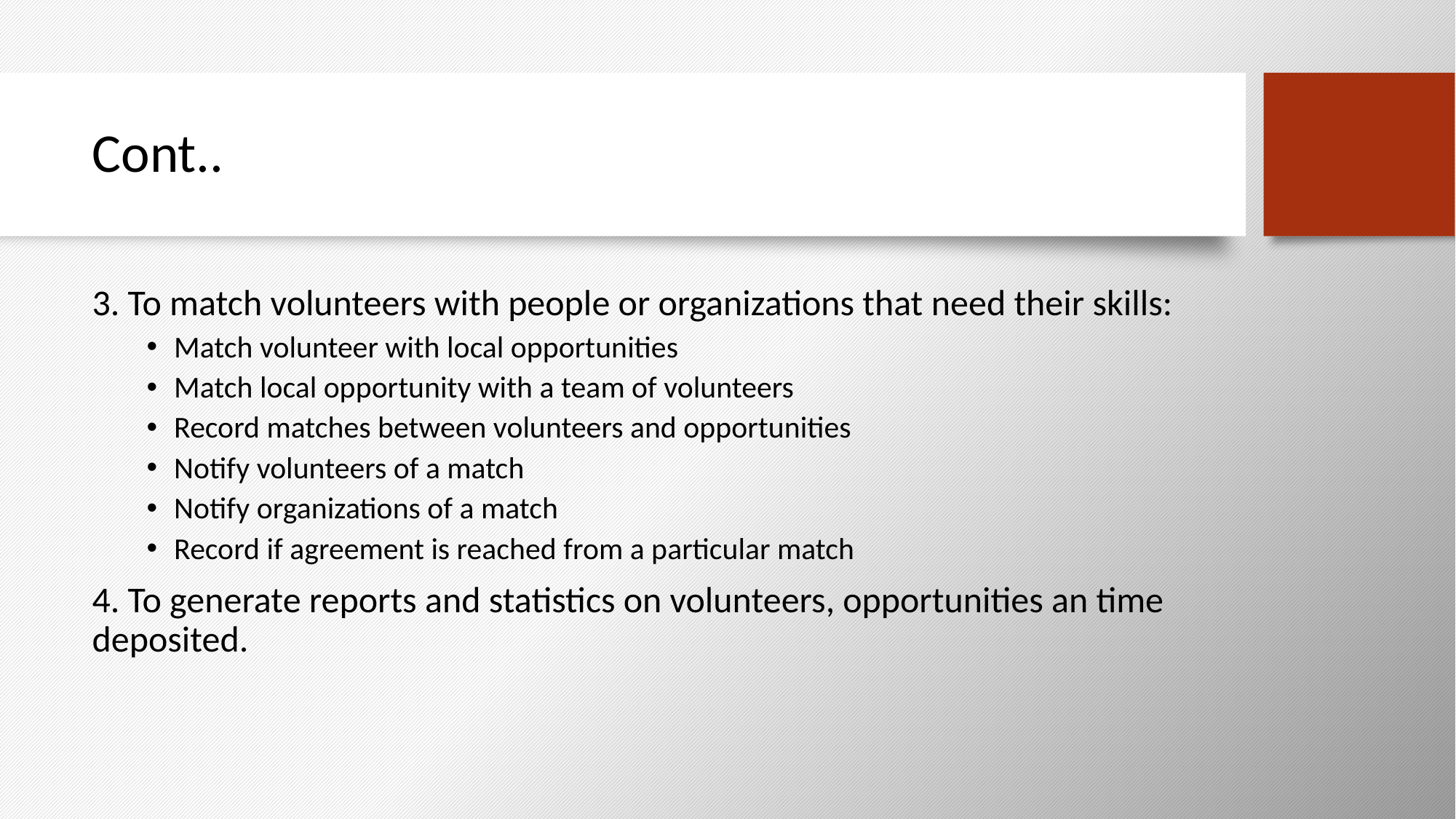

# Cont..
3. To match volunteers with people or organizations that need their skills:
Match volunteer with local opportunities
Match local opportunity with a team of volunteers
Record matches between volunteers and opportunities
Notify volunteers of a match
Notify organizations of a match
Record if agreement is reached from a particular match
4. To generate reports and statistics on volunteers, opportunities an time deposited.